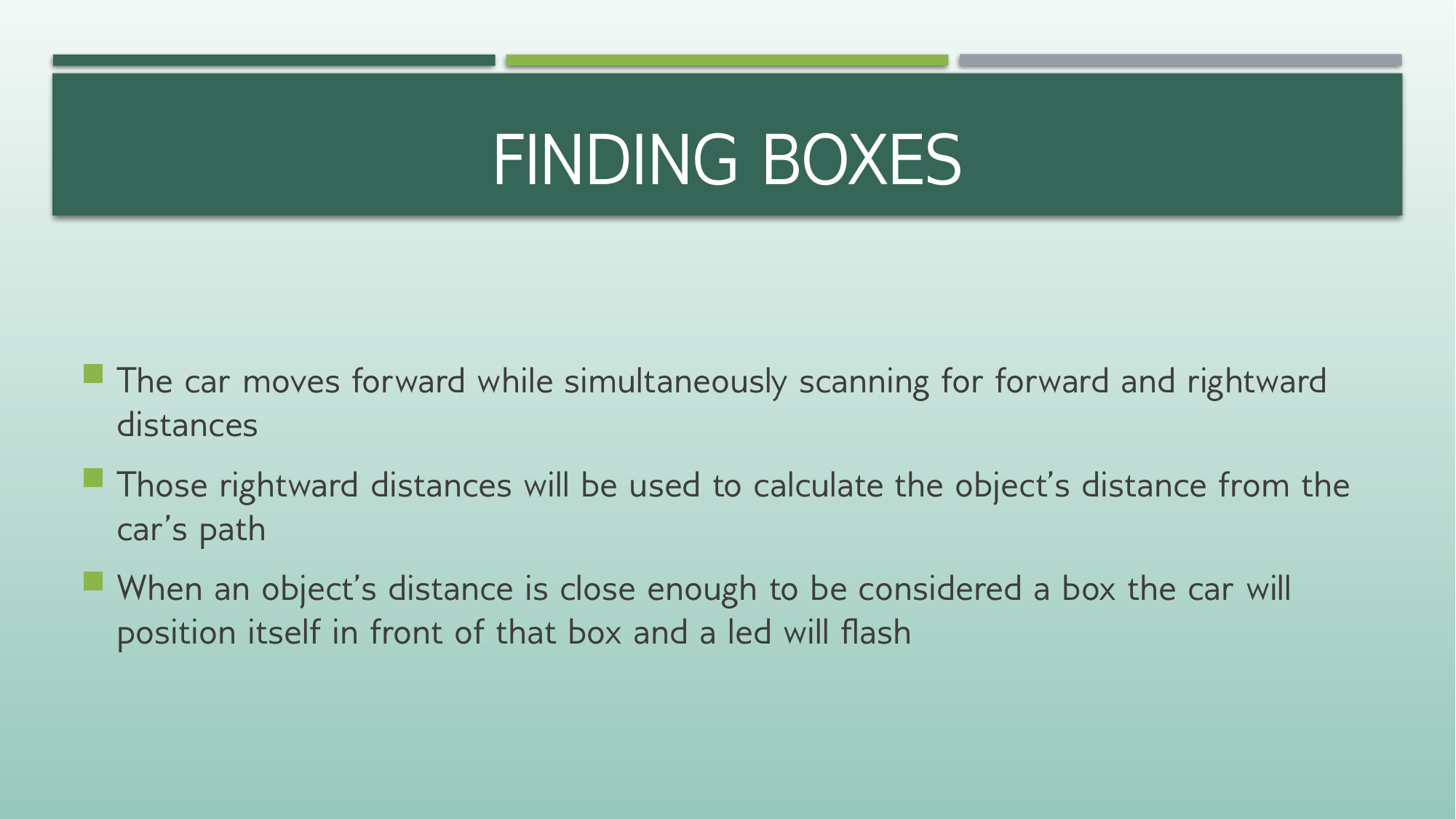

# Finding boxes
The car moves forward while simultaneously scanning for forward and rightward distances
Those rightward distances will be used to calculate the object’s distance from the car’s path
When an object’s distance is close enough to be considered a box the car will position itself in front of that box and a led will flash